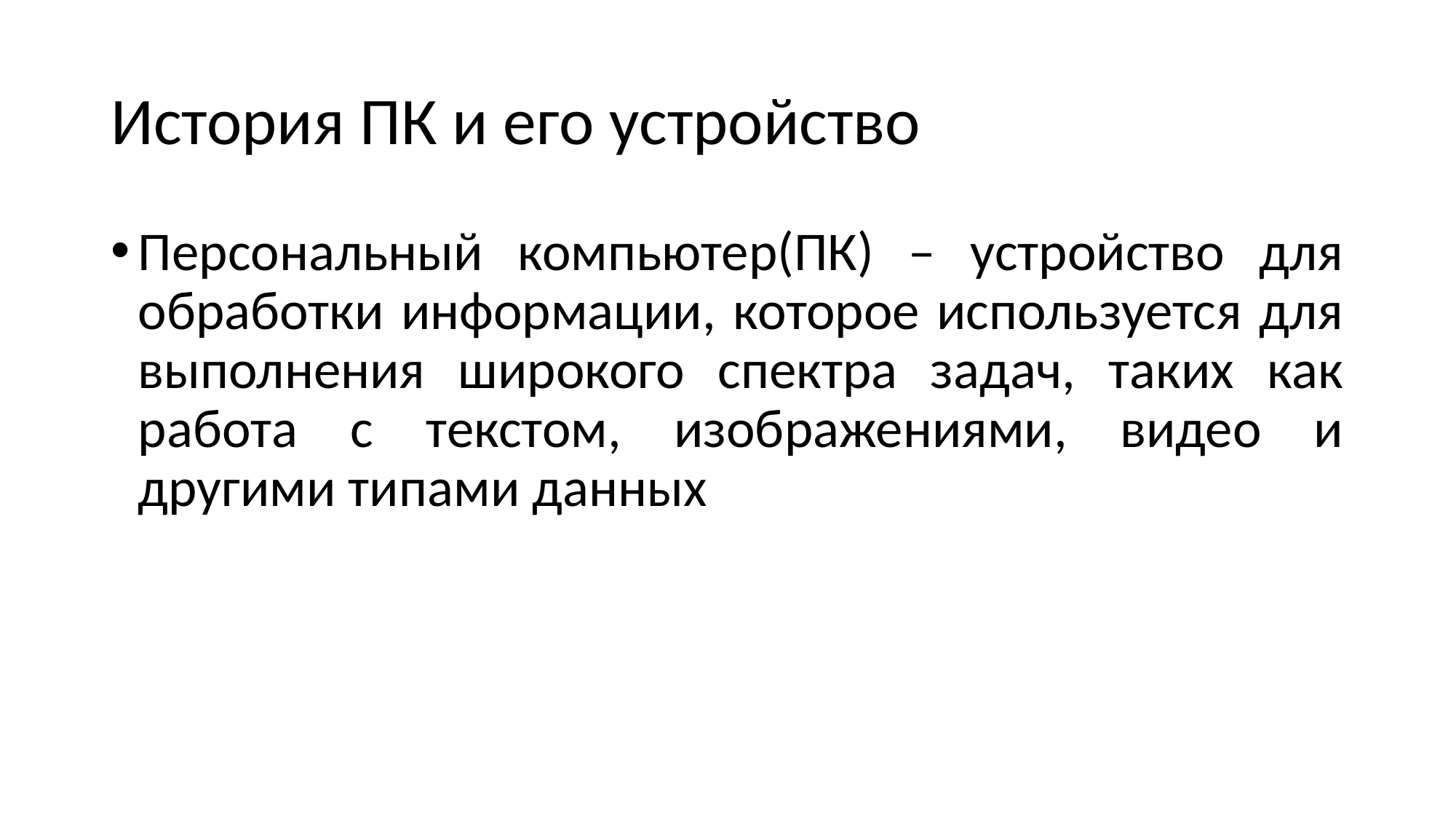

# История ПК и его устройство
Персональный компьютер(ПК) – устройство для обработки информации, которое используется для выполнения широкого спектра задач, таких как работа с текстом, изображениями, видео и другими типами данных